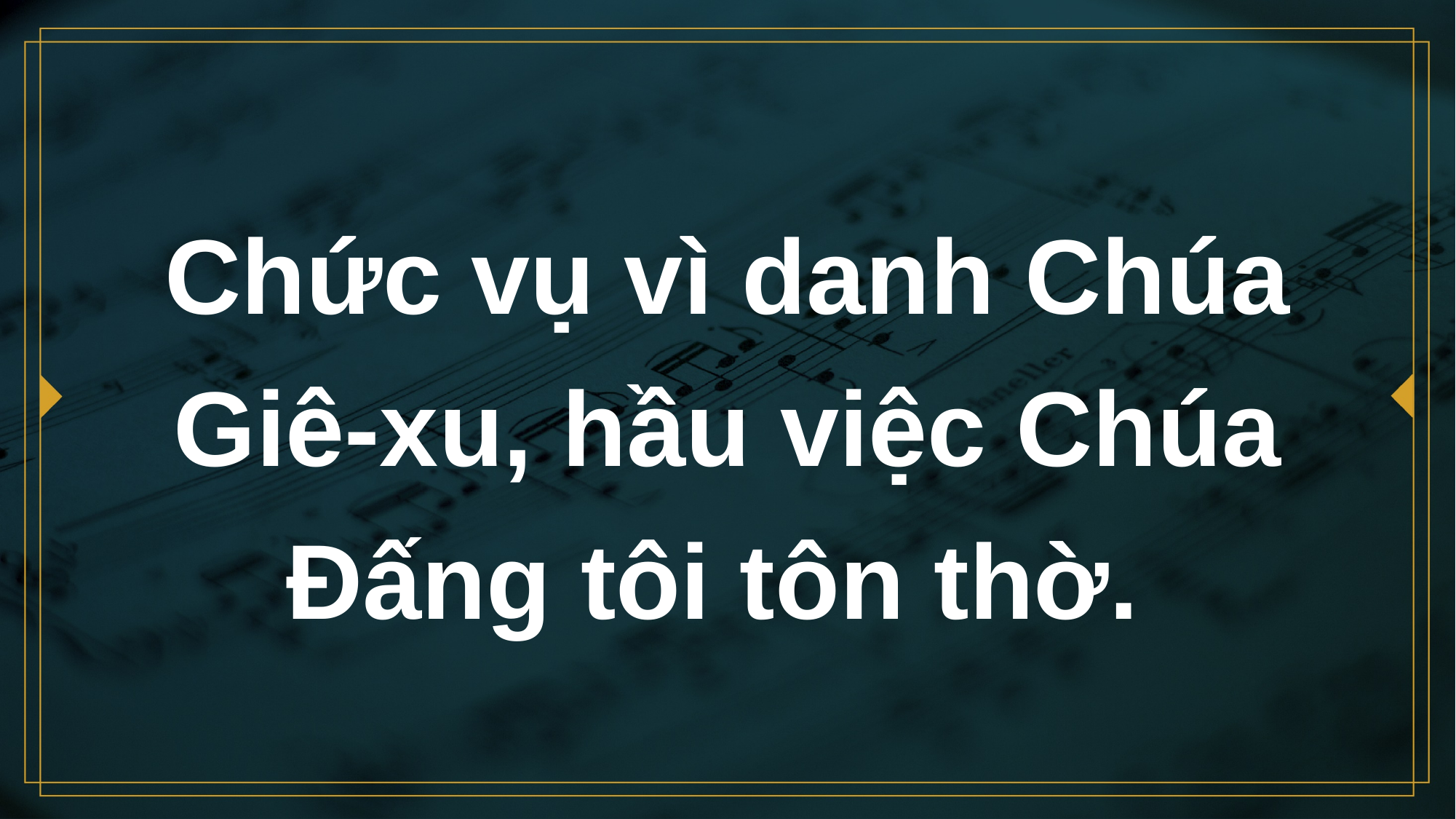

# Chức vụ vì danh Chúa Giê-xu, hầu việc Chúa Đấng tôi tôn thờ.